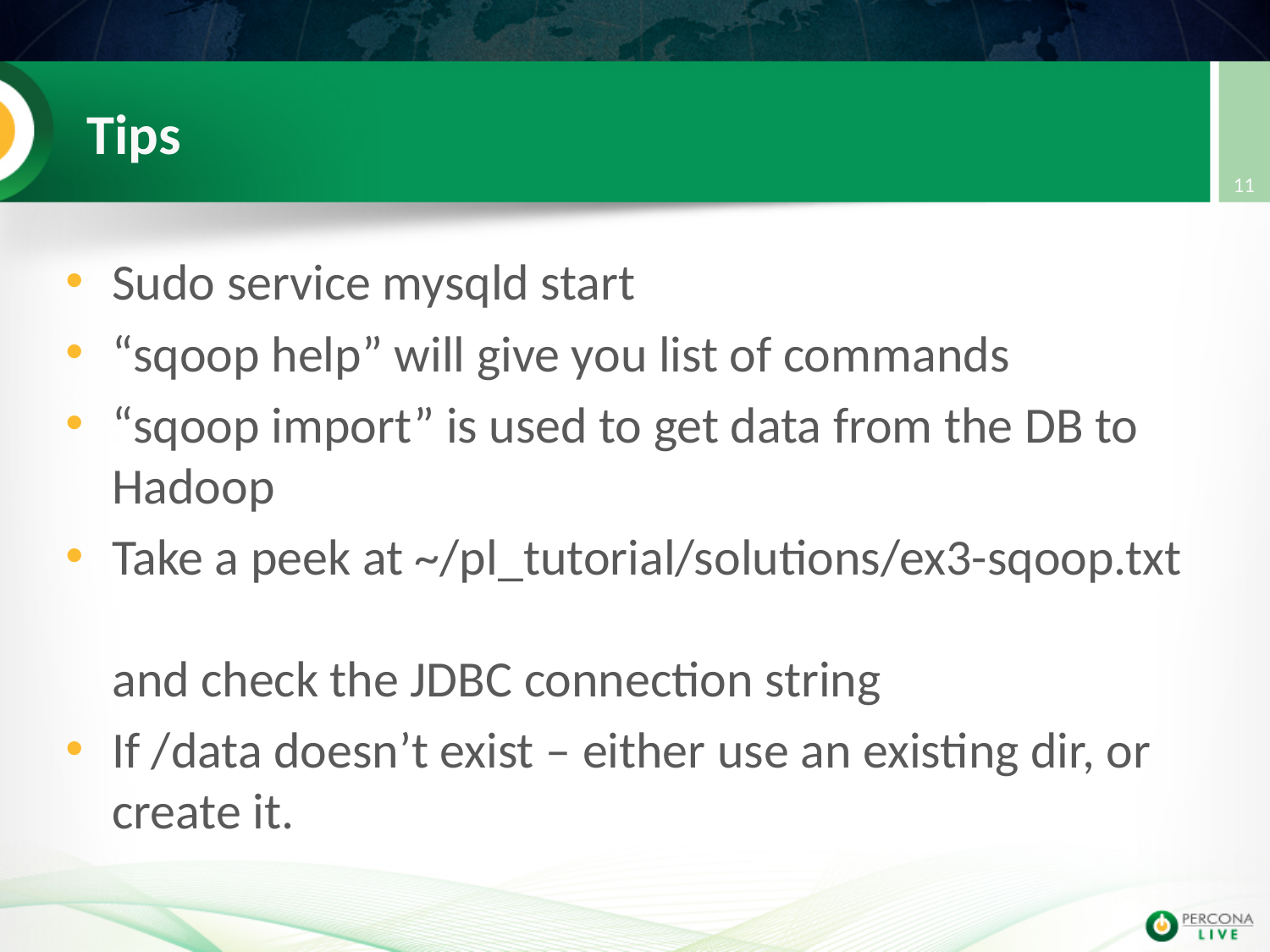

# Tips
11
Sudo service mysqld start
“sqoop help” will give you list of commands
“sqoop import” is used to get data from the DB to Hadoop
Take a peek at ~/pl_tutorial/solutions/ex3-sqoop.txt
and check the JDBC connection string
If /data doesn’t exist – either use an existing dir, or create it.